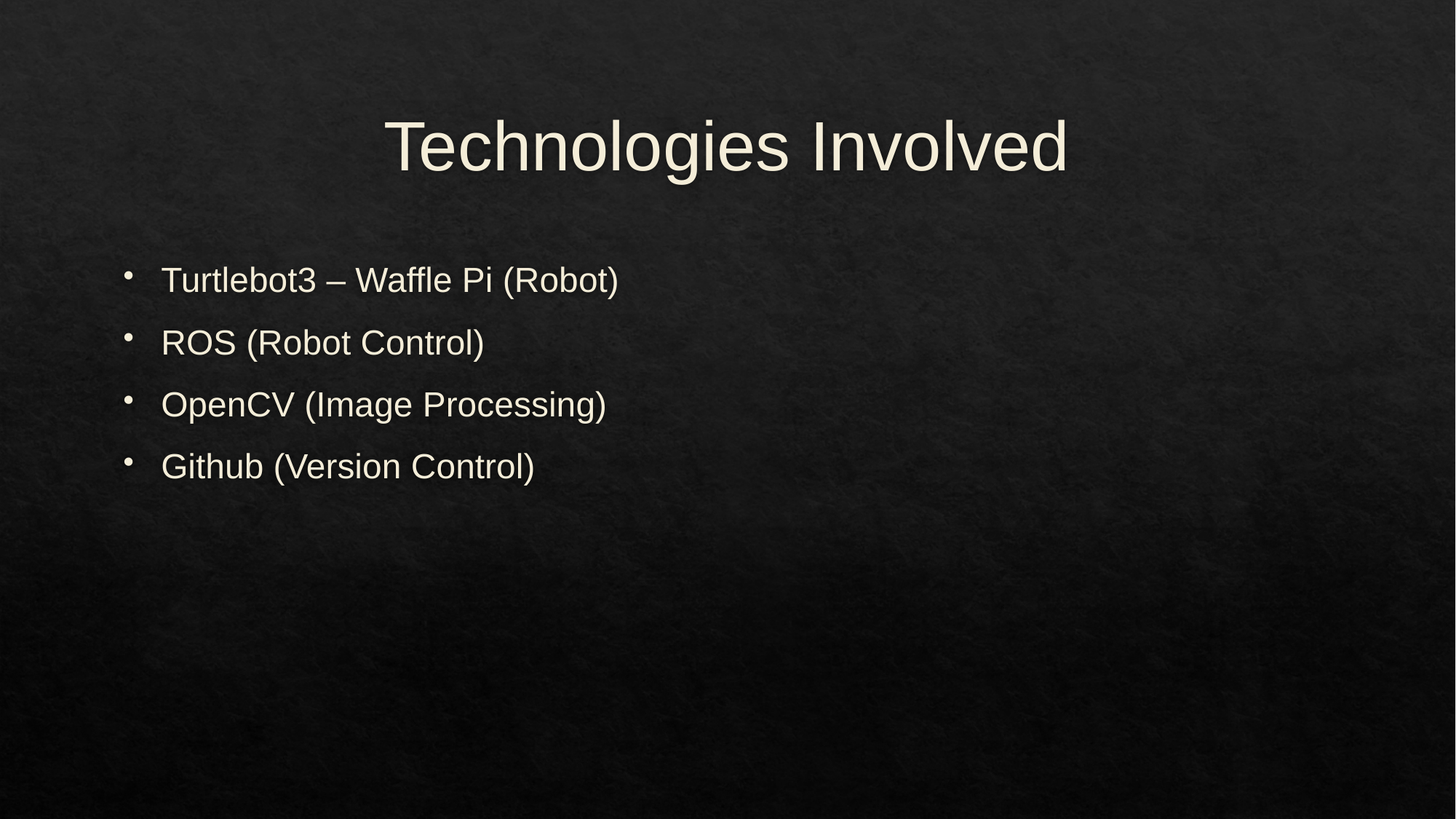

# Technologies Involved
Turtlebot3 – Waffle Pi (Robot)
ROS (Robot Control)
OpenCV (Image Processing)
Github (Version Control)